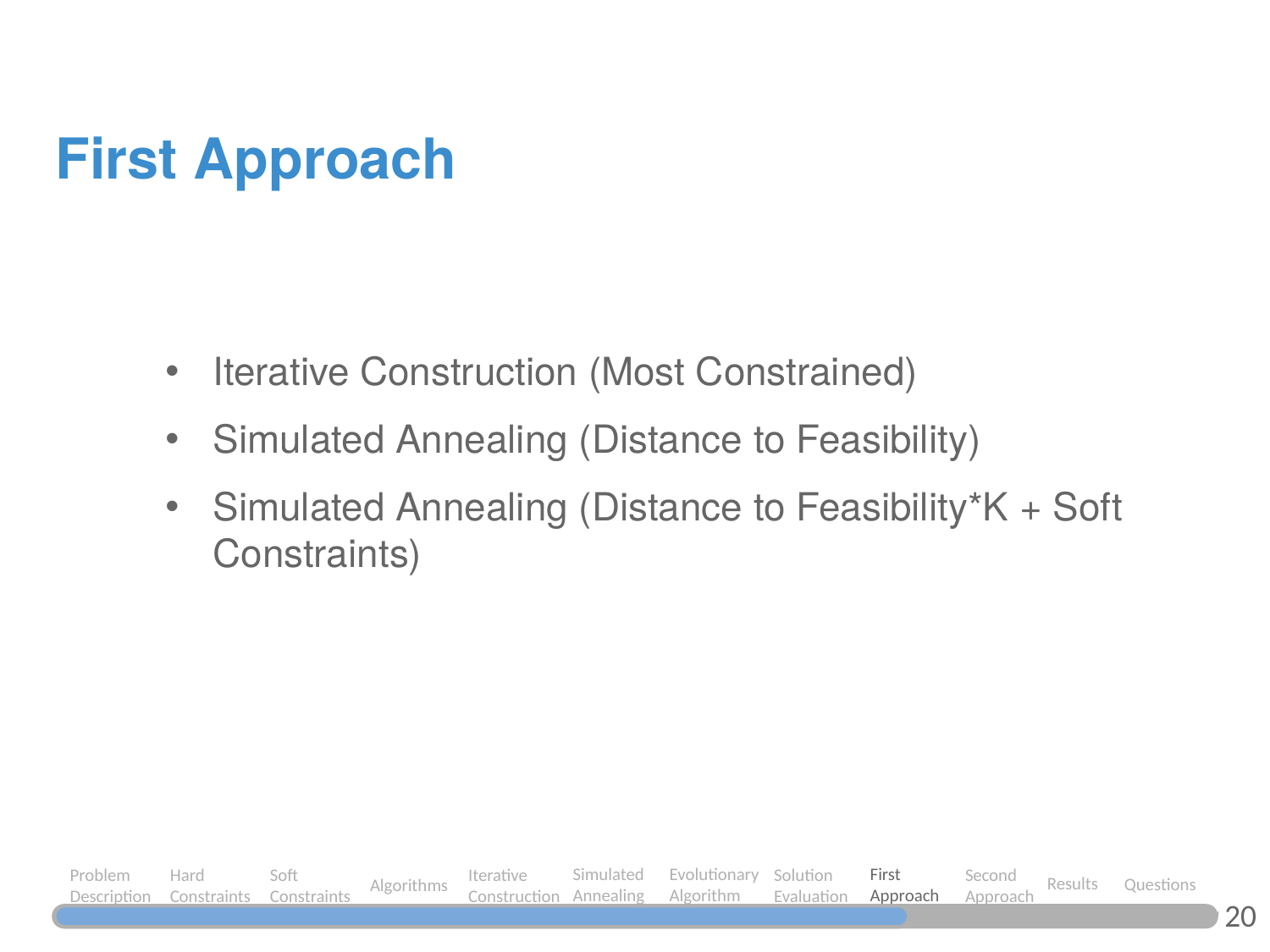

First Approach
Iterative Construction (Most Constrained)
Simulated Annealing (Distance to Feasibility)
Simulated Annealing (Distance to Feasibility*K + Soft Constraints)
Evolutionary Algorithm
Simulated Annealing
First Approach
Soft Constraints
Hard Constraints
Problem Description
Iterative Construction
Solution Evaluation
Second Approach
Results
Questions
Algorithms
20